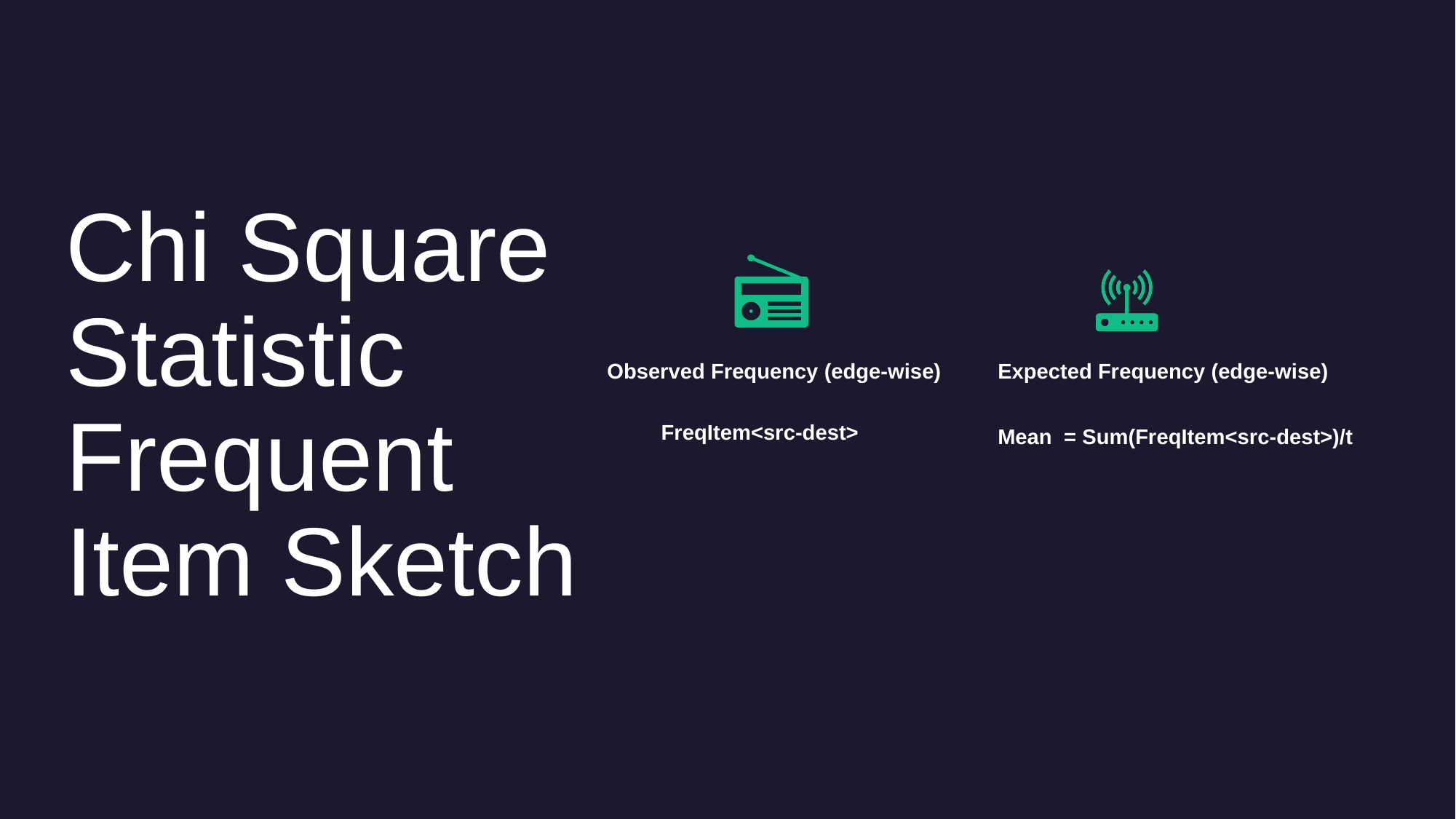

Observed Frequency (edge-wise)
 FreqItem<src-dest>
Expected Frequency (edge-wise)

Mean  = Sum(FreqItem<src-dest>)/t
# Chi Square Statistic Frequent Item Sketch